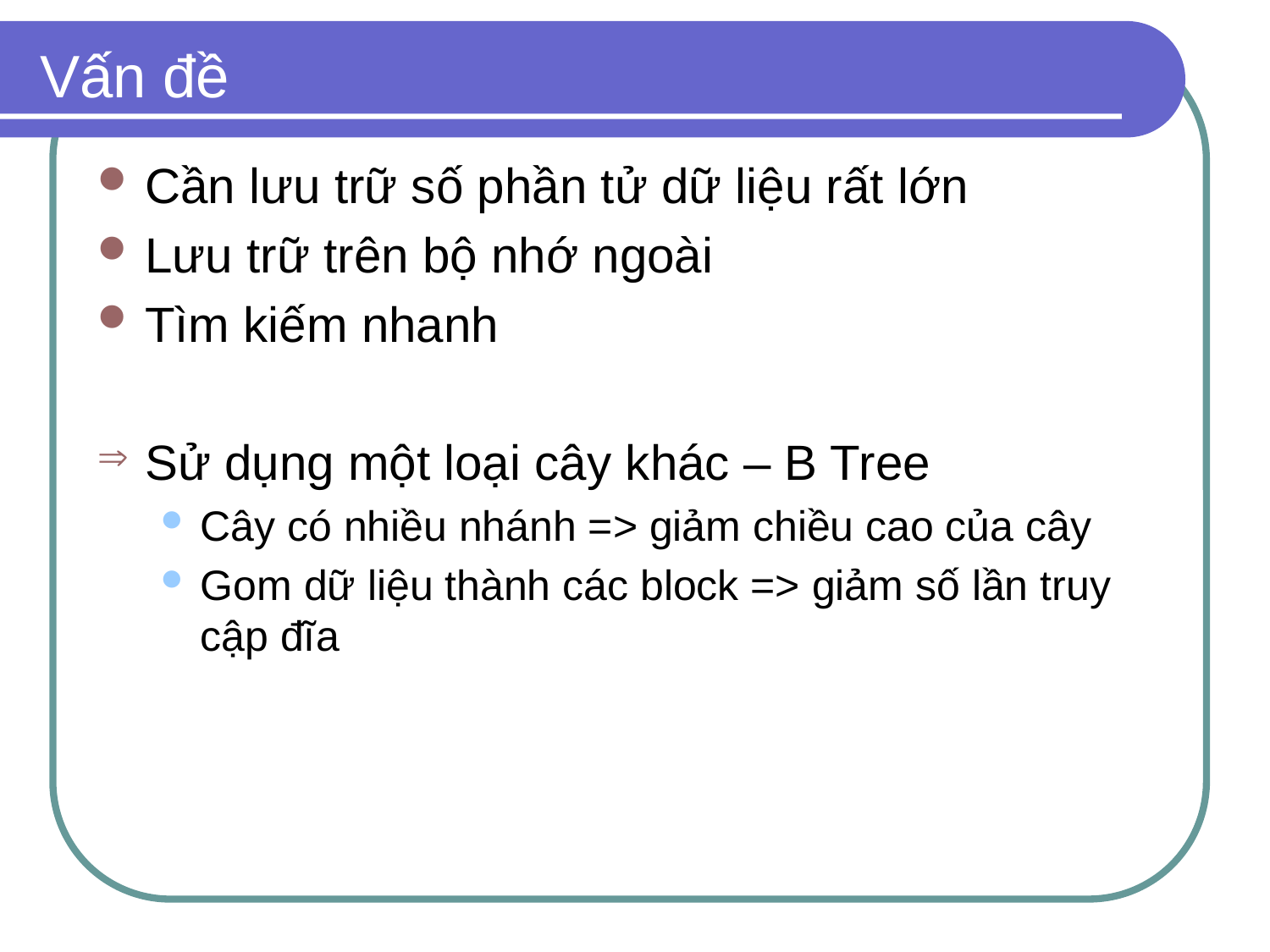

# Vấn đề
Cần lưu trữ số phần tử dữ liệu rất lớn
Lưu trữ trên bộ nhớ ngoài
Tìm kiếm nhanh

Sử dụng một loại cây khác – B Tree
Cây có nhiều nhánh => giảm chiều cao của cây
Gom dữ liệu thành các block => giảm số lần truy cập đĩa